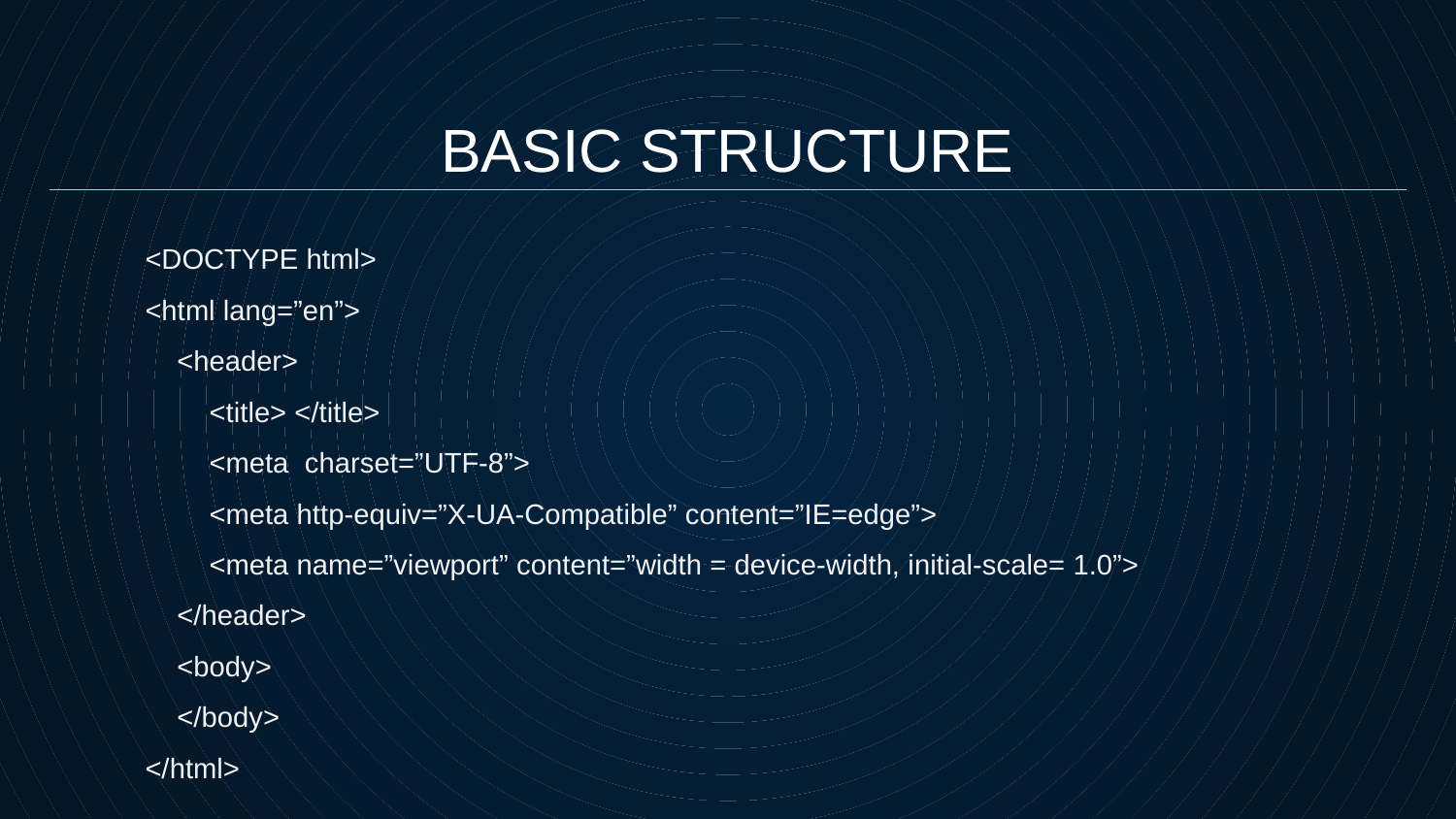

# BASIC STRUCTURE
<DOCTYPE html>
<html lang=”en”>
    <header>
        <title> </title>
        <meta  charset=”UTF-8”>
        <meta http-equiv=”X-UA-Compatible” content=”IE=edge”>
        <meta name=”viewport” content=”width = device-width, initial-scale= 1.0”>
    </header>
    <body>
    </body>
</html>